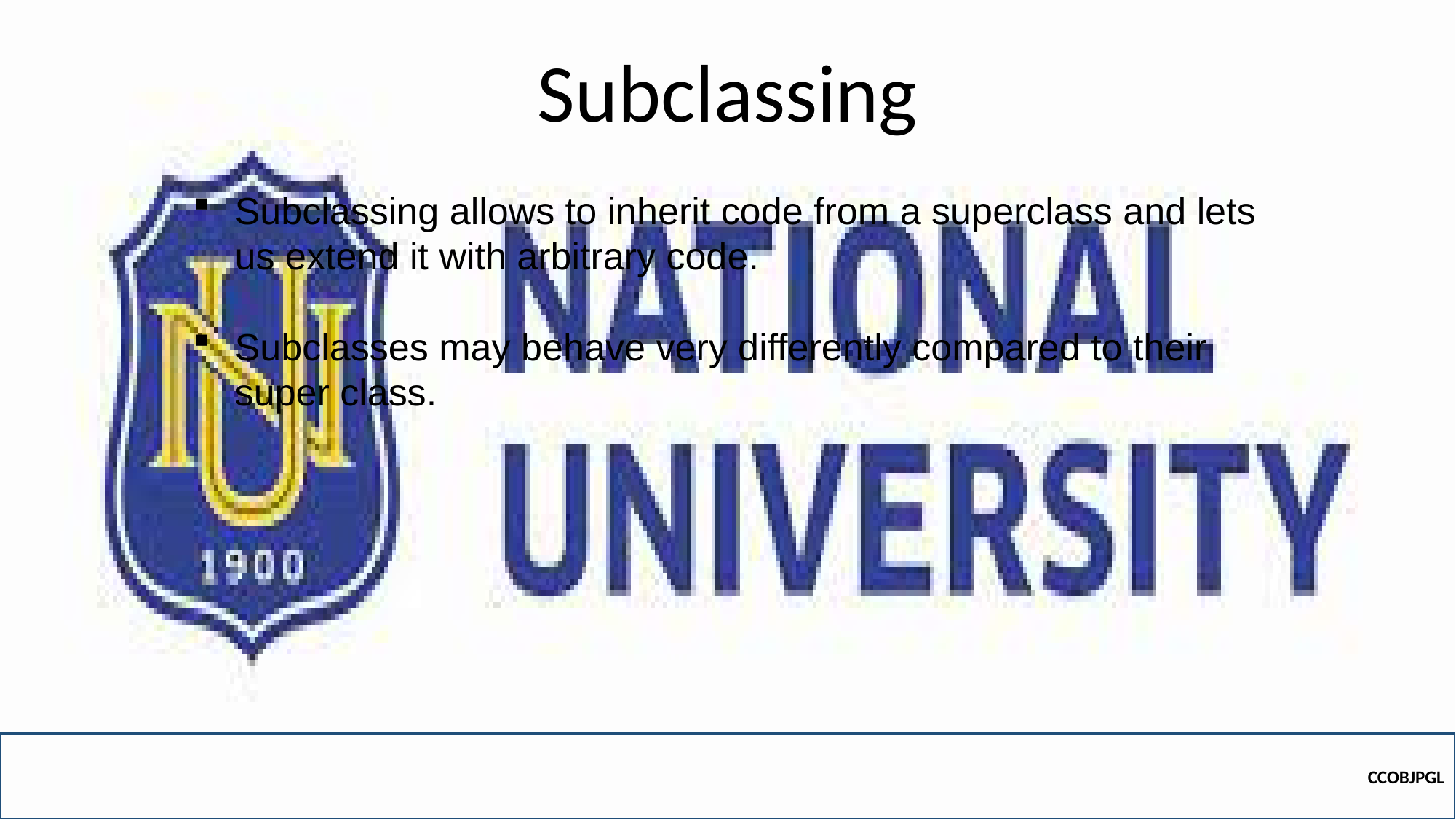

# Subclassing
Subclassing allows to inherit code from a superclass and lets us extend it with arbitrary code.

Subclasses may behave very differently compared to their super class.

CCOBJPGL